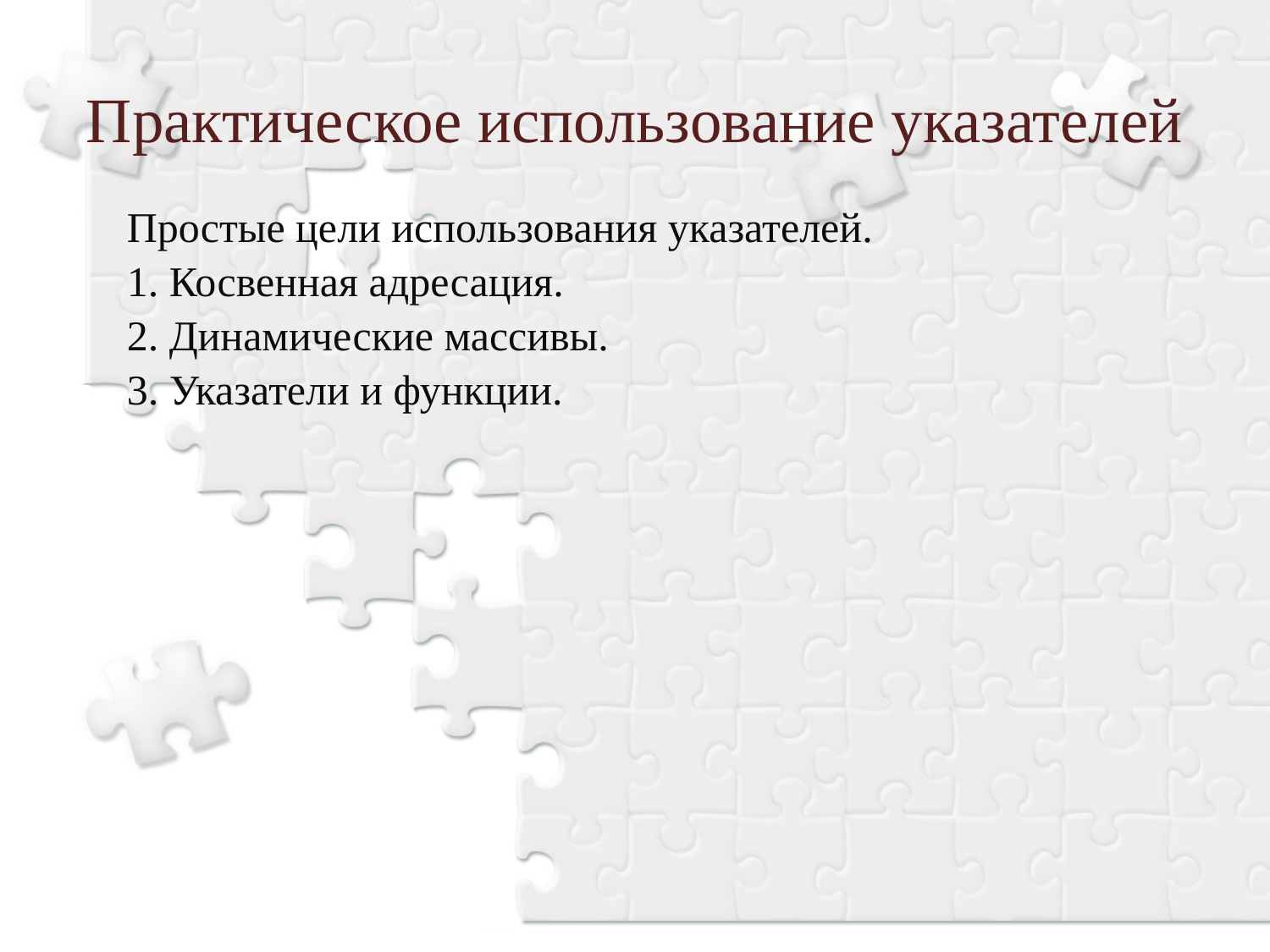

Практическое использование указателей
Простые цели использования указателей.
1. Косвенная адресация.
2. Динамические массивы.
3. Указатели и функции.